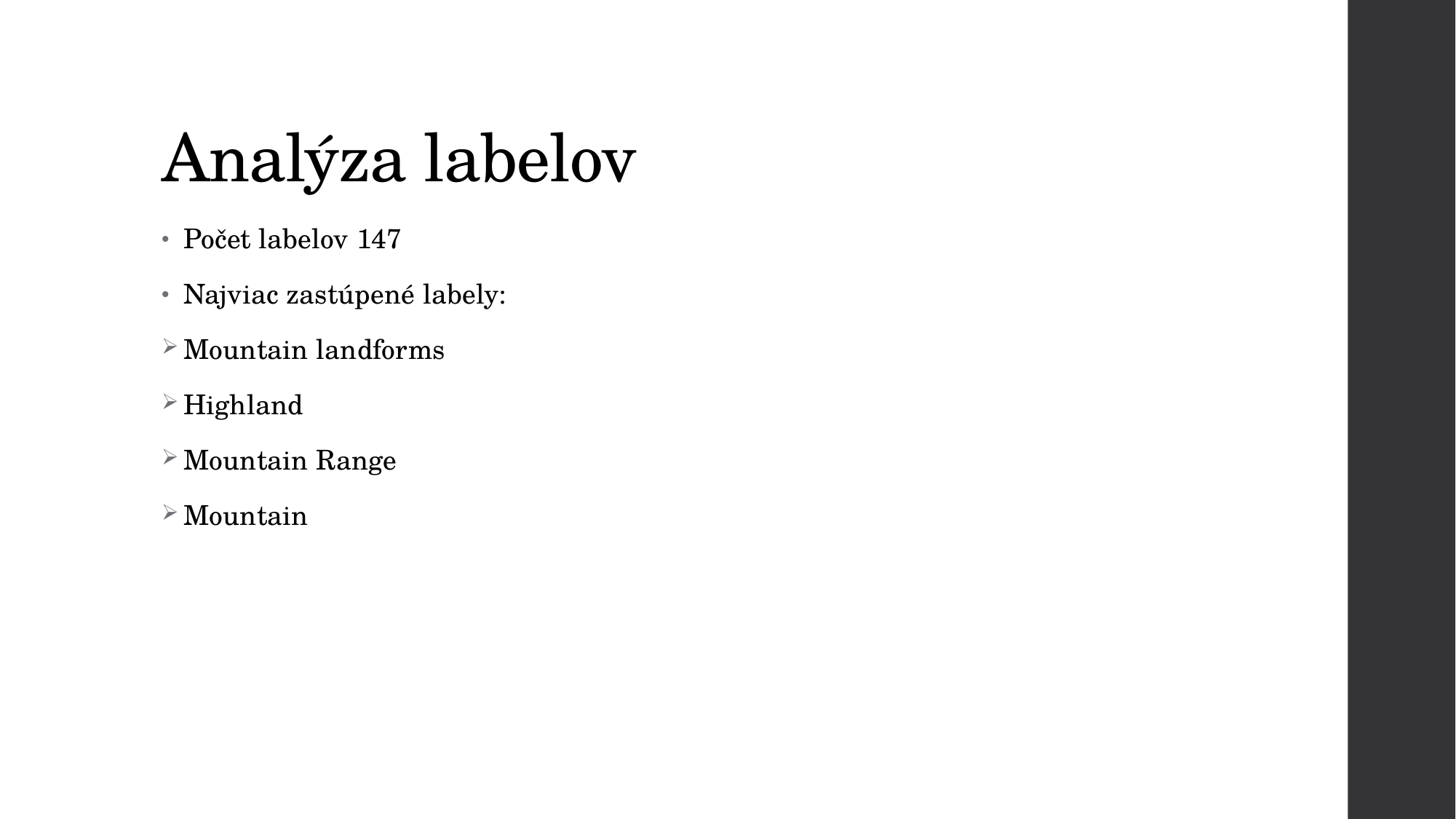

# Analýza labelov
Počet labelov 147
Najviac zastúpené labely:
Mountain landforms
Highland
Mountain Range
Mountain